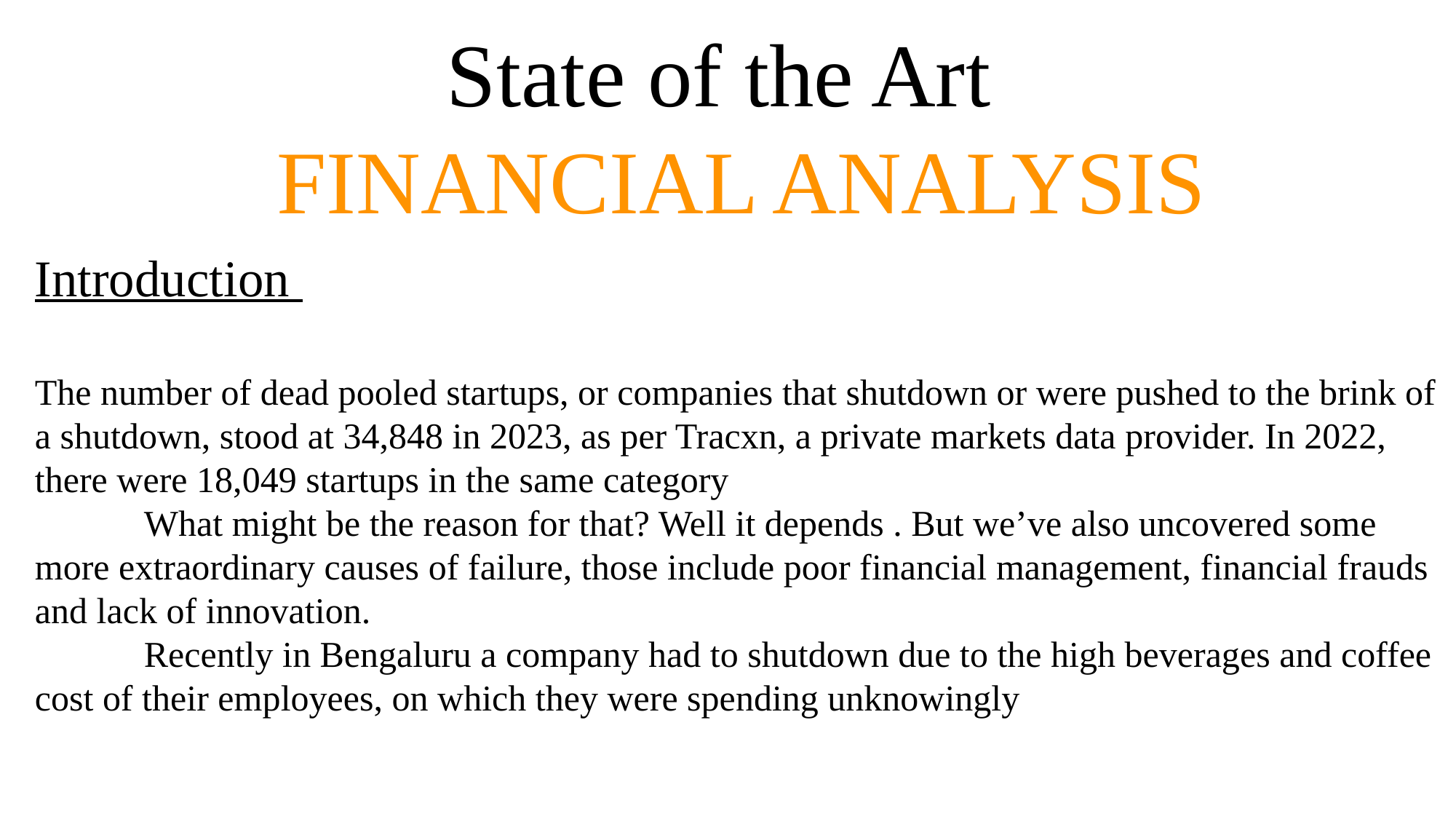

State of the Art
  FINANCIAL ANALYSIS
Introduction

The number of dead pooled startups, or companies that shutdown or were pushed to the brink of a shutdown, stood at 34,848 in 2023, as per Tracxn, a private markets data provider. In 2022, there were 18,049 startups in the same category
	What might be the reason for that? Well it depends . But we’ve also uncovered some more extraordinary causes of failure, those include poor financial management, financial frauds and lack of innovation.
	Recently in Bengaluru a company had to shutdown due to the high beverages and coffee cost of their employees, on which they were spending unknowingly